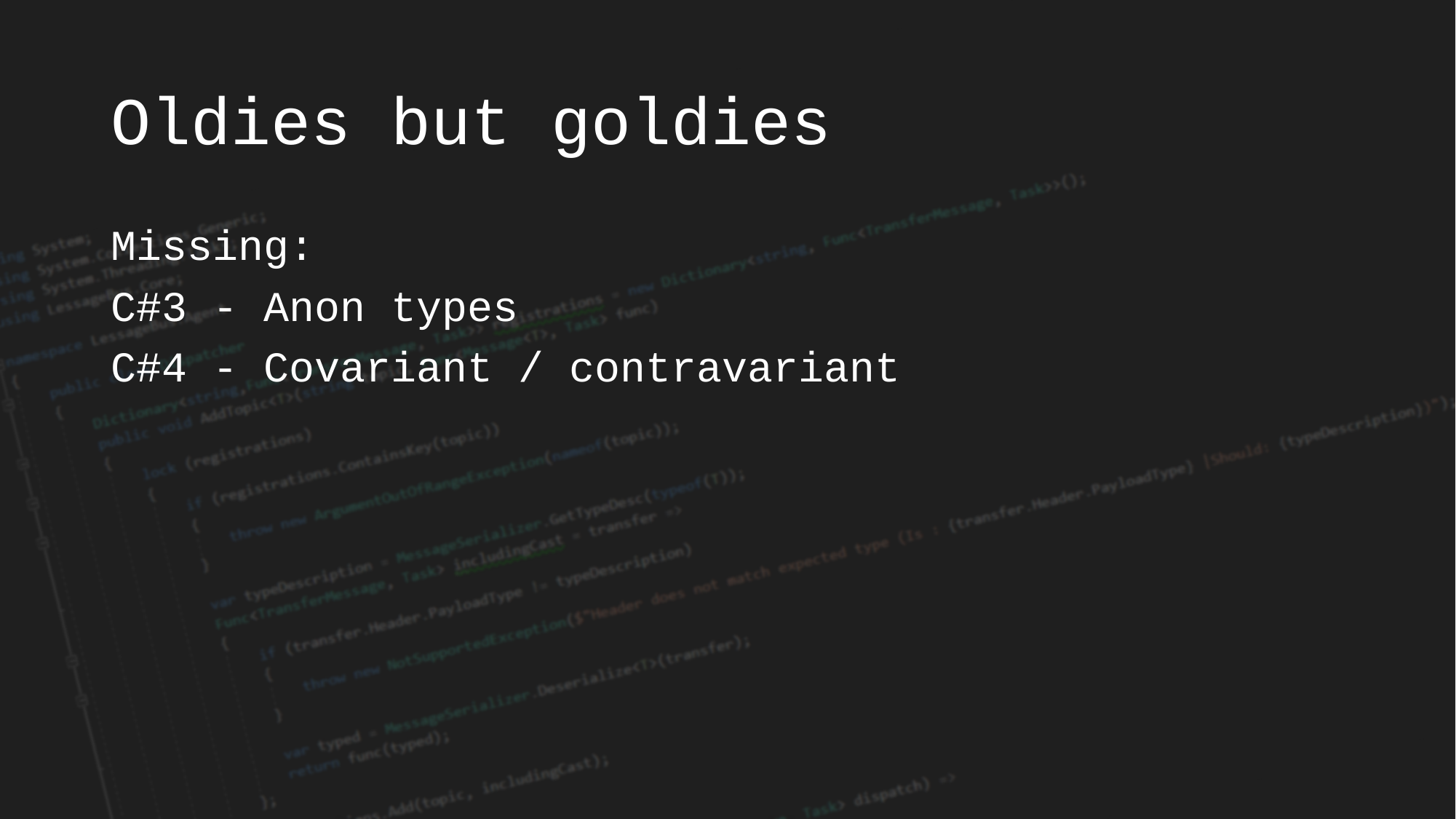

# Oldies but goldies
Missing:
C#3 - Anon types
C#4 - Covariant / contravariant